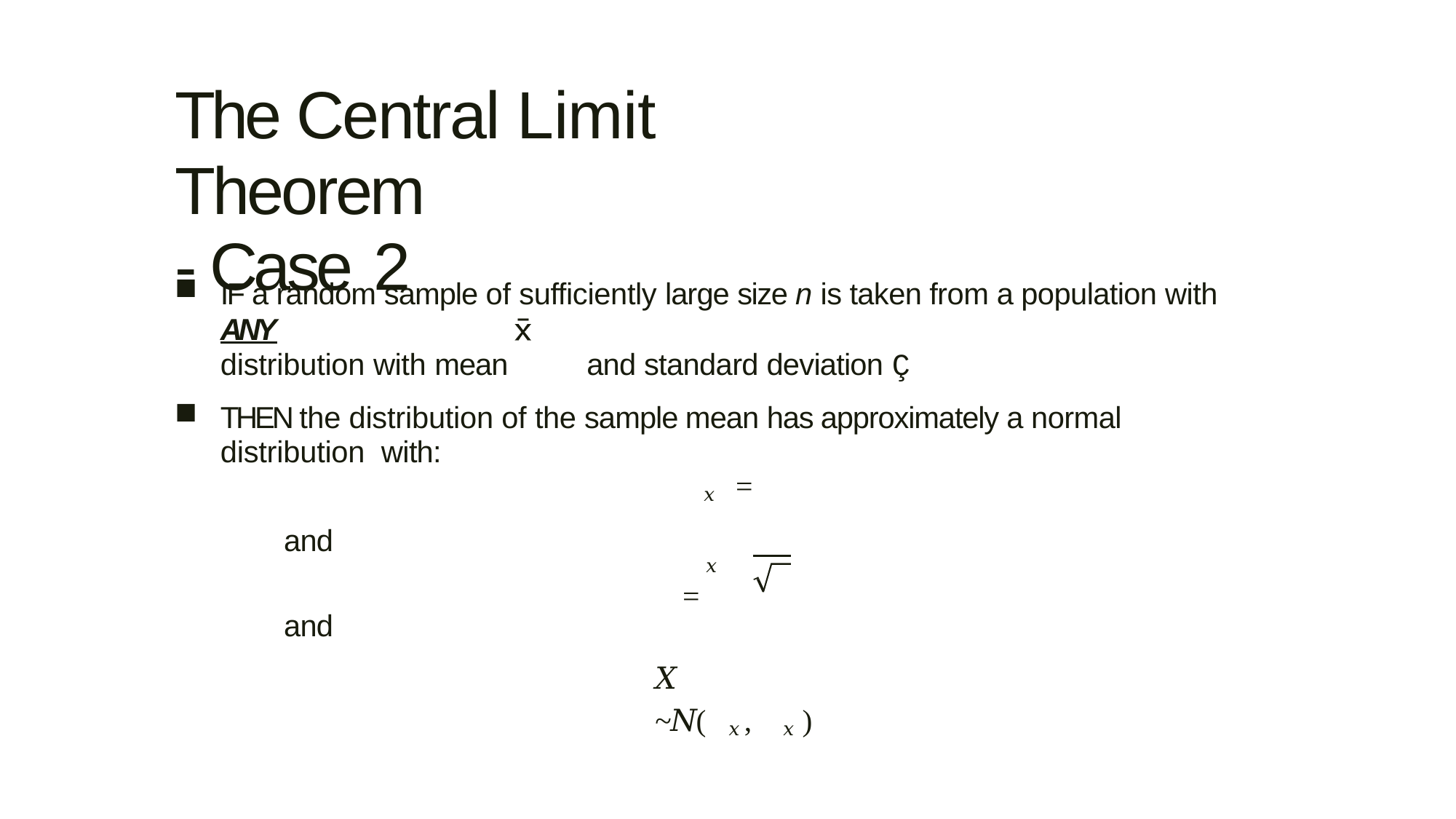

The Central Limit Theorem
- Case 2
IF a random sample of sufficiently large size n is taken from a population with ANY
distribution with mean	and standard deviation Ç
THEN the distribution of the sample mean has approximately a normal distribution  with:
𝜇𝑥 = 𝜇
and

𝜎
𝜎𝑥 =
𝑛

and
𝑋 ~𝑁(𝜇𝑥 , 𝜎𝑥 )